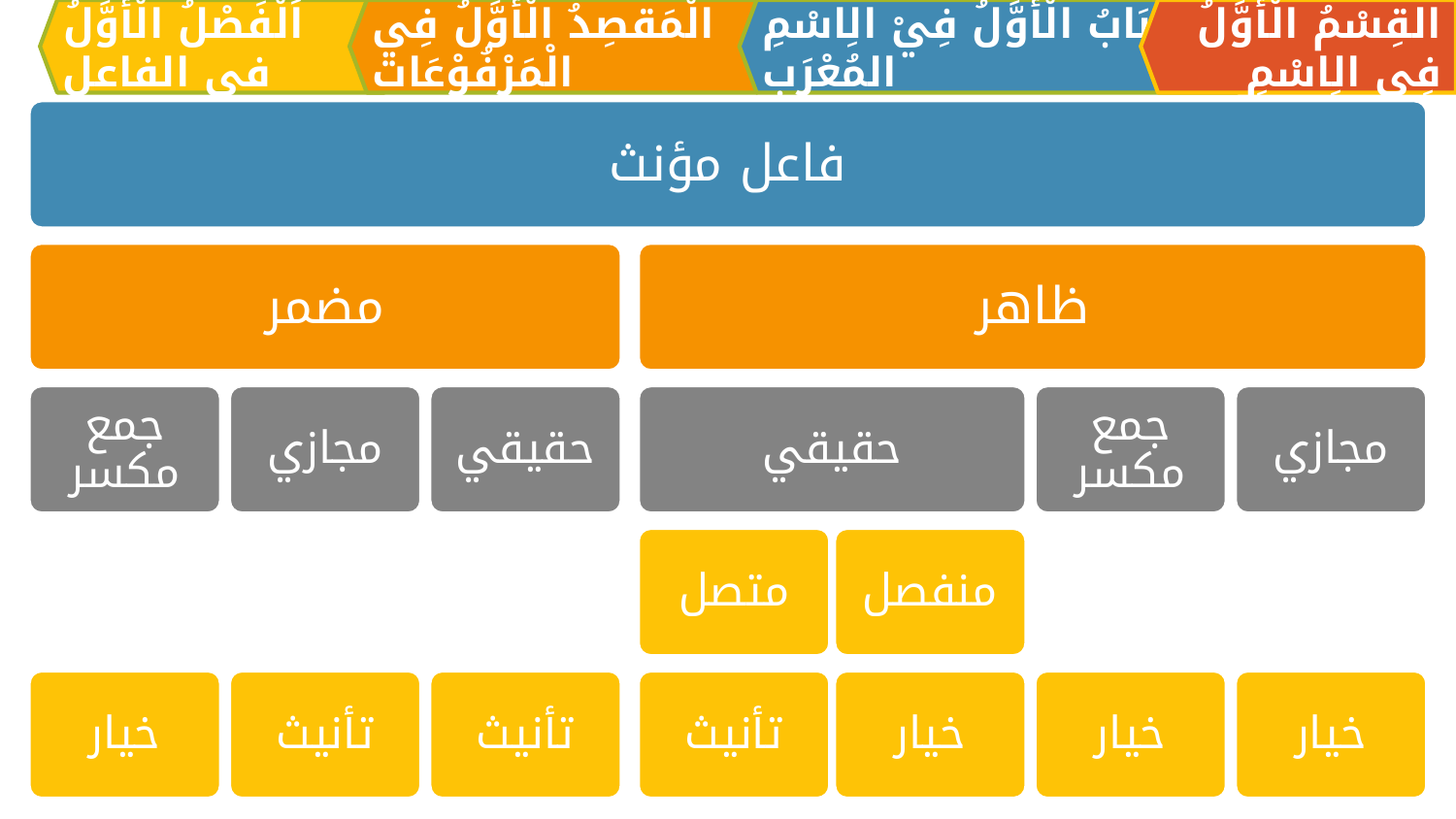

الْمَقصِدُ الْأَوَّلُ فِي الْمَرْفُوْعَات
القِسْمُ الْأَوَّلُ فِي الِاسْمِ
اَلبَابُ الْأَوَّلُ فِيْ الِاسْمِ المُعْرَبِ
اَلْفَصْلُ الْأَوَّلُ في الفاعل
فاعل مؤنث
مضمر
ظاهر
جمع مكسر
مجازي
حقيقي
حقيقي
جمع مكسر
مجازي
متصل
منفصل
خيار
تأنيث
تأنيث
تأنيث
خيار
خيار
خيار